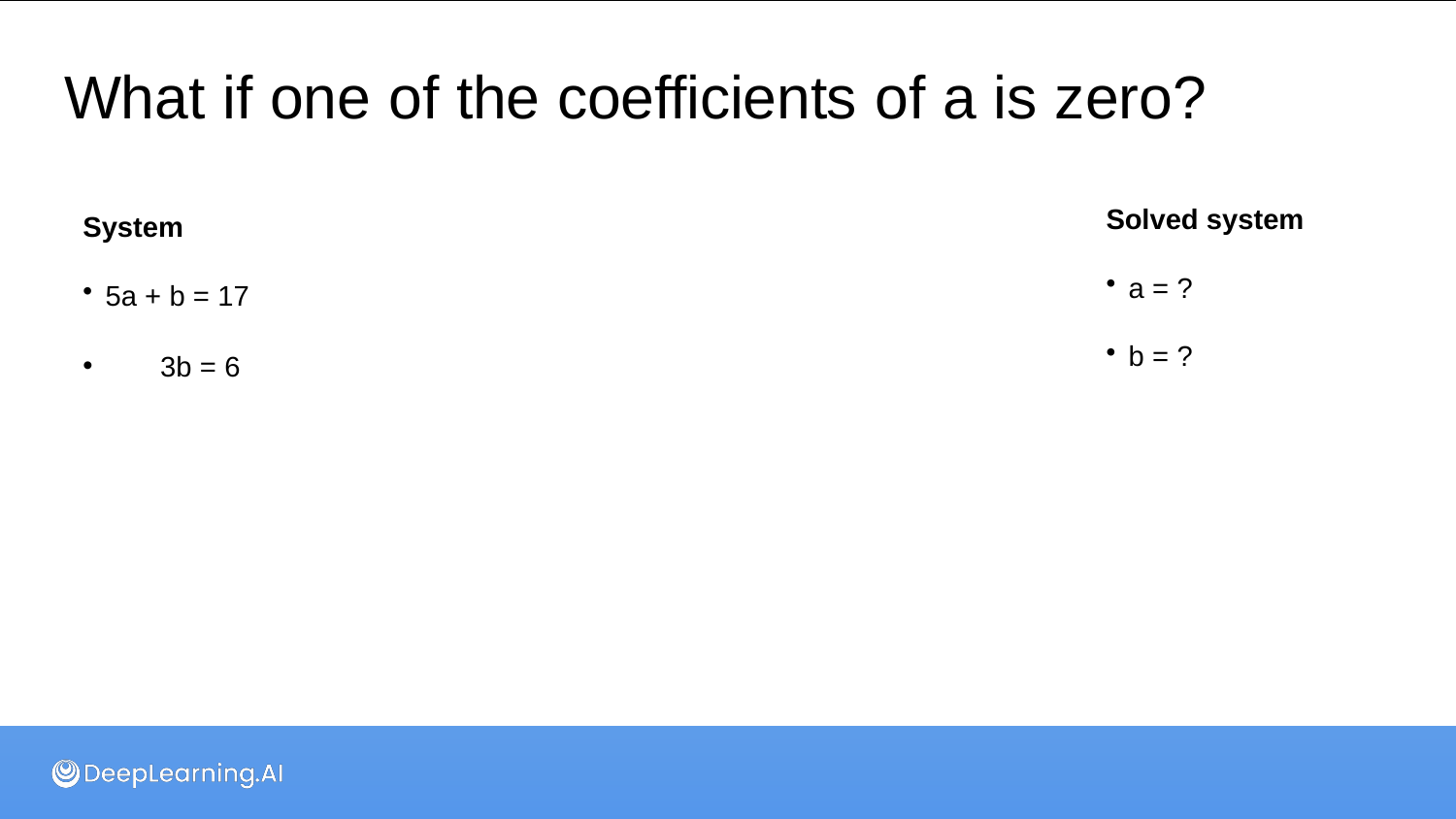

# What if one of the coefficients of a is zero?
Solved system
System
a = ?
5a + b = 17

3b = 6
b = ?